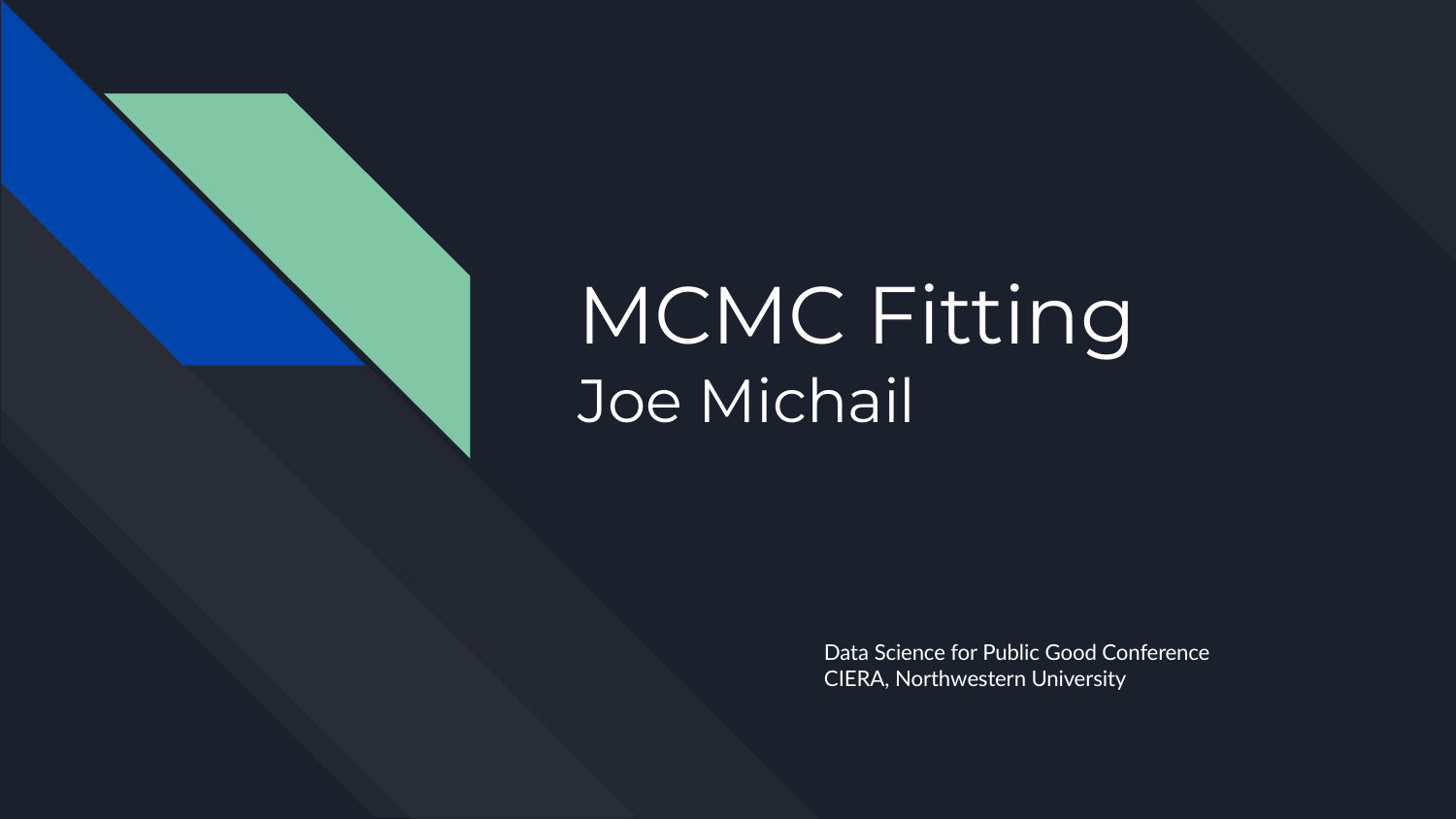

# MCMC Fitting
Joe Michail
Data Science for Public Good Conference
CIERA, Northwestern University